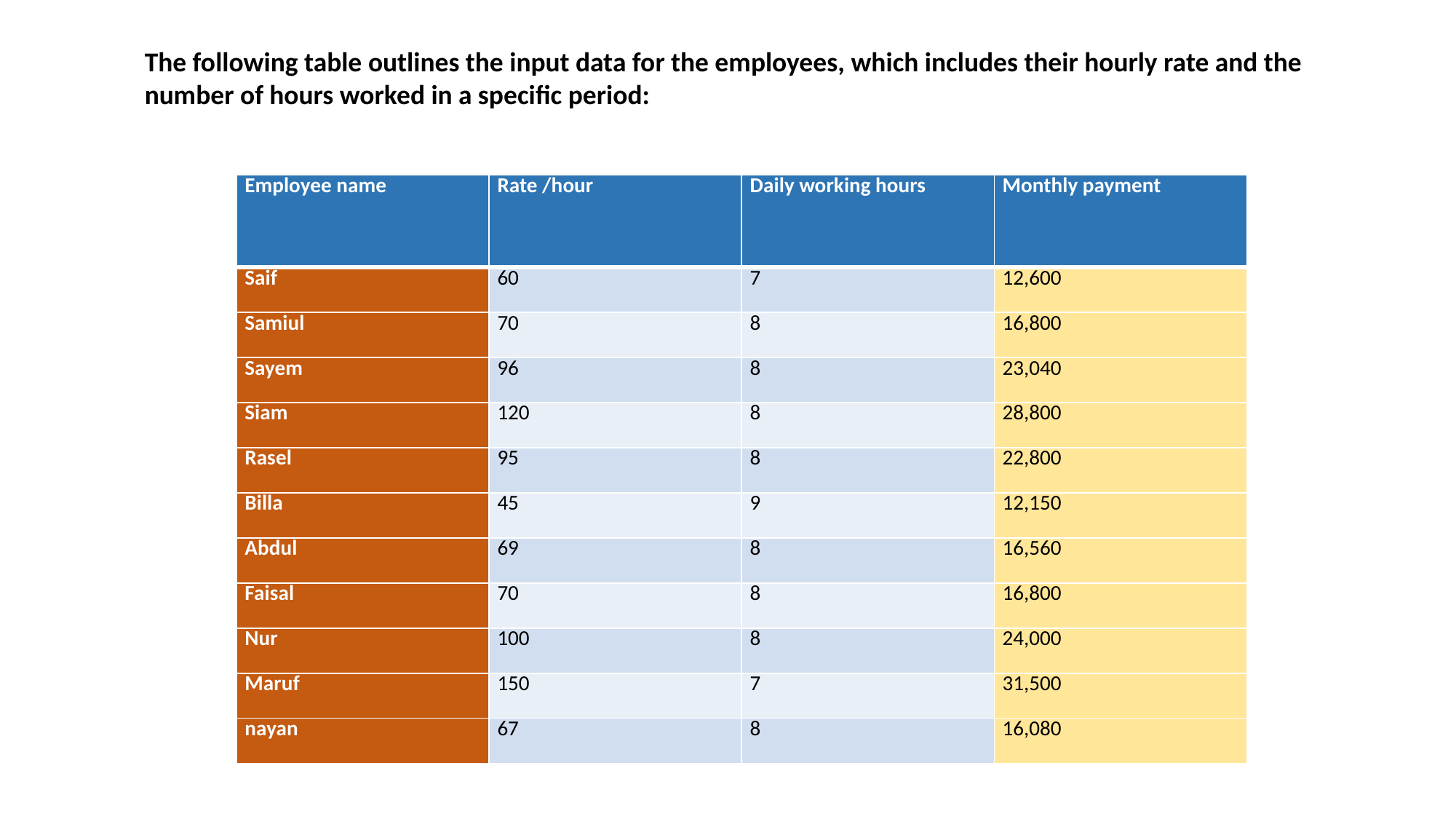

The following table outlines the input data for the employees, which includes their hourly rate and the number of hours worked in a specific period:
| Employee name | Rate /hour | Daily working hours | Monthly payment |
| --- | --- | --- | --- |
| Saif | 60 | 7 | 12,600 |
| Samiul | 70 | 8 | 16,800 |
| Sayem | 96 | 8 | 23,040 |
| Siam | 120 | 8 | 28,800 |
| Rasel | 95 | 8 | 22,800 |
| Billa | 45 | 9 | 12,150 |
| Abdul | 69 | 8 | 16,560 |
| Faisal | 70 | 8 | 16,800 |
| Nur | 100 | 8 | 24,000 |
| Maruf | 150 | 7 | 31,500 |
| nayan | 67 | 8 | 16,080 |